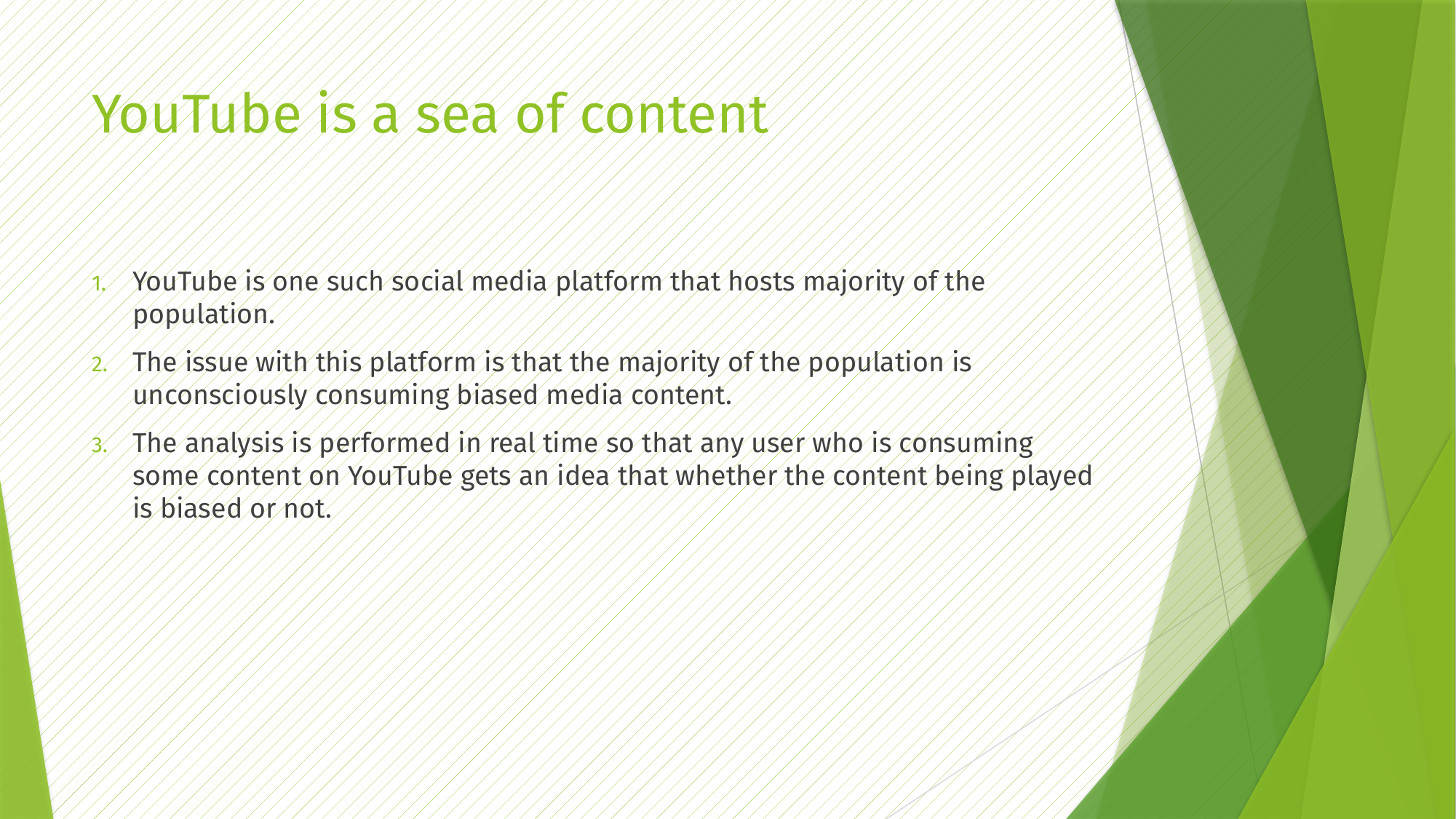

# YouTube is a sea of content
YouTube is one such social media platform that hosts majority of the population.
The issue with this platform is that the majority of the population is unconsciously consuming biased media content.
The analysis is performed in real time so that any user who is consuming some content on YouTube gets an idea that whether the content being played is biased or not.